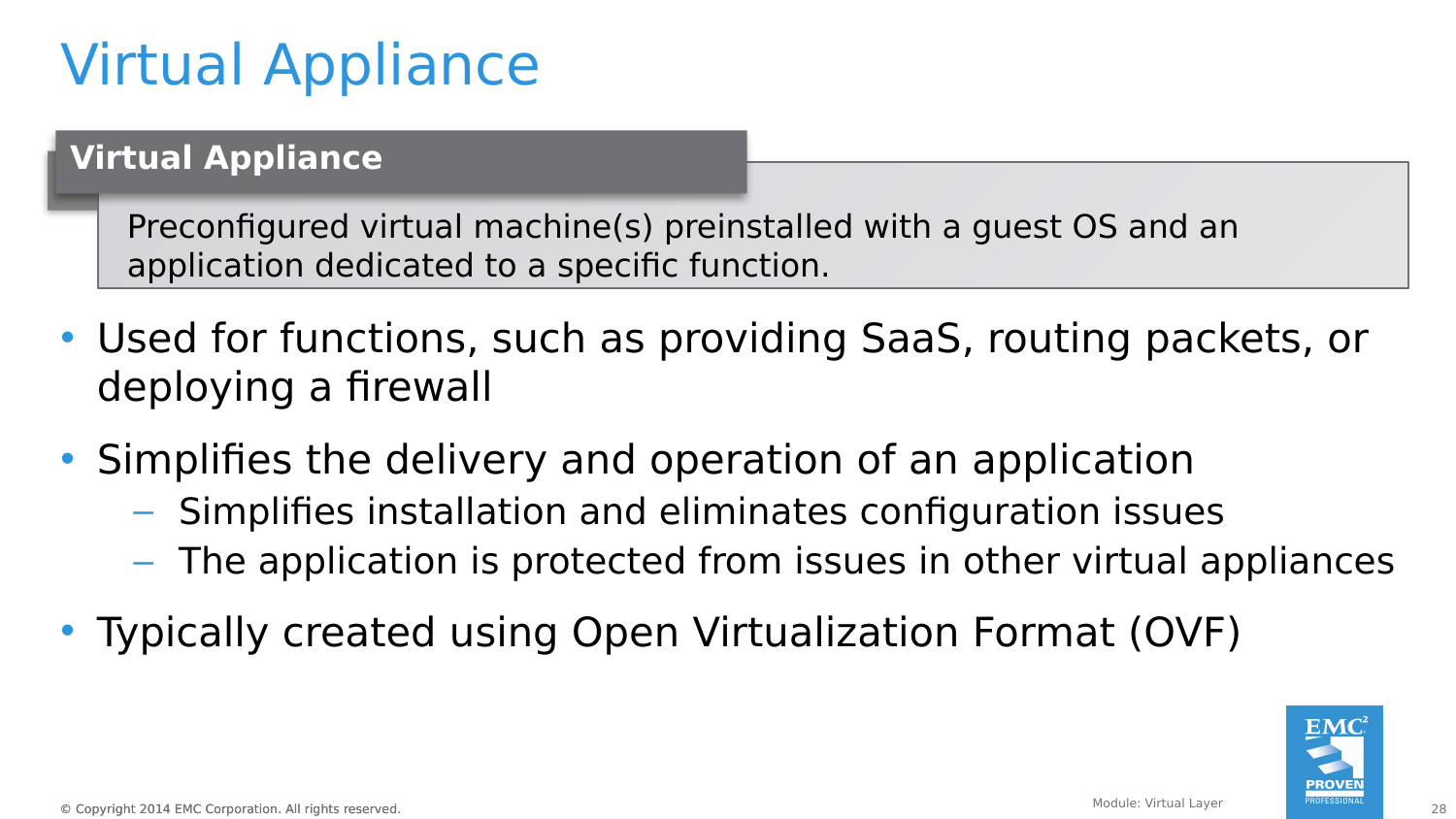

# Virtual Appliance
Virtual Appliance
Preconfigured virtual machine(s) preinstalled with a guest OS and an application dedicated to a specific function.

Used for functions, such as providing SaaS, routing packets, or deploying a firewall
Simplifies the delivery and operation of an application
Simplifies installation and eliminates configuration issues
The application is protected from issues in other virtual appliances
Typically created using Open Virtualization Format (OVF)
Module: Virtual Layer